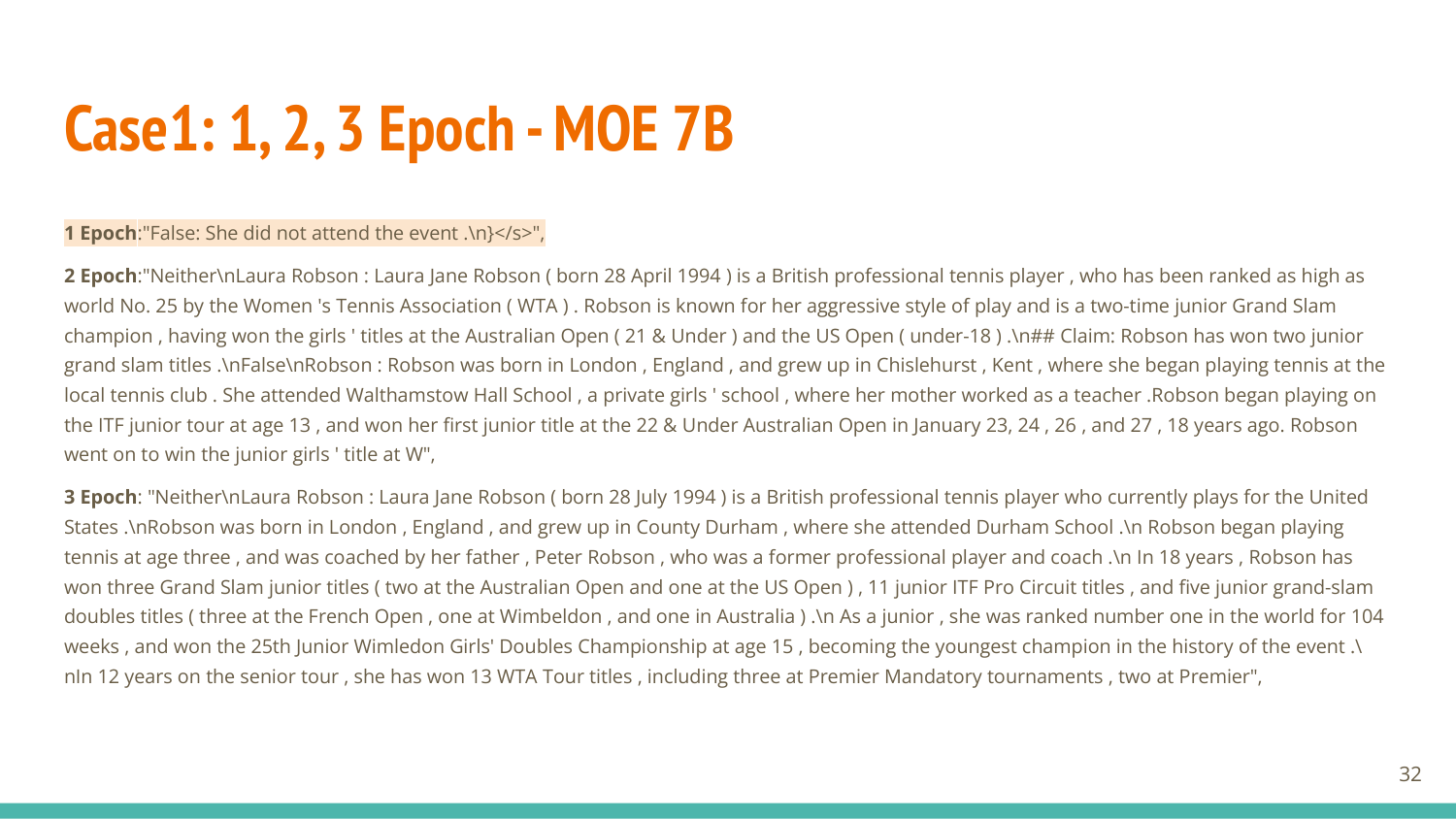

# Case1: 1, 2, 3 Epoch - MOE 7B
1 Epoch:"False: She did not attend the event .\n}</s>",
2 Epoch:"Neither\nLaura Robson : Laura Jane Robson ( born 28 April 1994 ) is a British professional tennis player , who has been ranked as high as world No. 25 by the Women 's Tennis Association ( WTA ) . Robson is known for her aggressive style of play and is a two-time junior Grand Slam champion , having won the girls ' titles at the Australian Open ( 21 & Under ) and the US Open ( under-18 ) .\n## Claim: Robson has won two junior grand slam titles .\nFalse\nRobson : Robson was born in London , England , and grew up in Chislehurst , Kent , where she began playing tennis at the local tennis club . She attended Walthamstow Hall School , a private girls ' school , where her mother worked as a teacher .Robson began playing on the ITF junior tour at age 13 , and won her first junior title at the 22 & Under Australian Open in January 23, 24 , 26 , and 27 , 18 years ago. Robson went on to win the junior girls ' title at W",
3 Epoch: "Neither\nLaura Robson : Laura Jane Robson ( born 28 July 1994 ) is a British professional tennis player who currently plays for the United States .\nRobson was born in London , England , and grew up in County Durham , where she attended Durham School .\n Robson began playing tennis at age three , and was coached by her father , Peter Robson , who was a former professional player and coach .\n In 18 years , Robson has won three Grand Slam junior titles ( two at the Australian Open and one at the US Open ) , 11 junior ITF Pro Circuit titles , and five junior grand-slam doubles titles ( three at the French Open , one at Wimbeldon , and one in Australia ) .\n As a junior , she was ranked number one in the world for 104 weeks , and won the 25th Junior Wimledon Girls' Doubles Championship at age 15 , becoming the youngest champion in the history of the event .\nIn 12 years on the senior tour , she has won 13 WTA Tour titles , including three at Premier Mandatory tournaments , two at Premier",
32